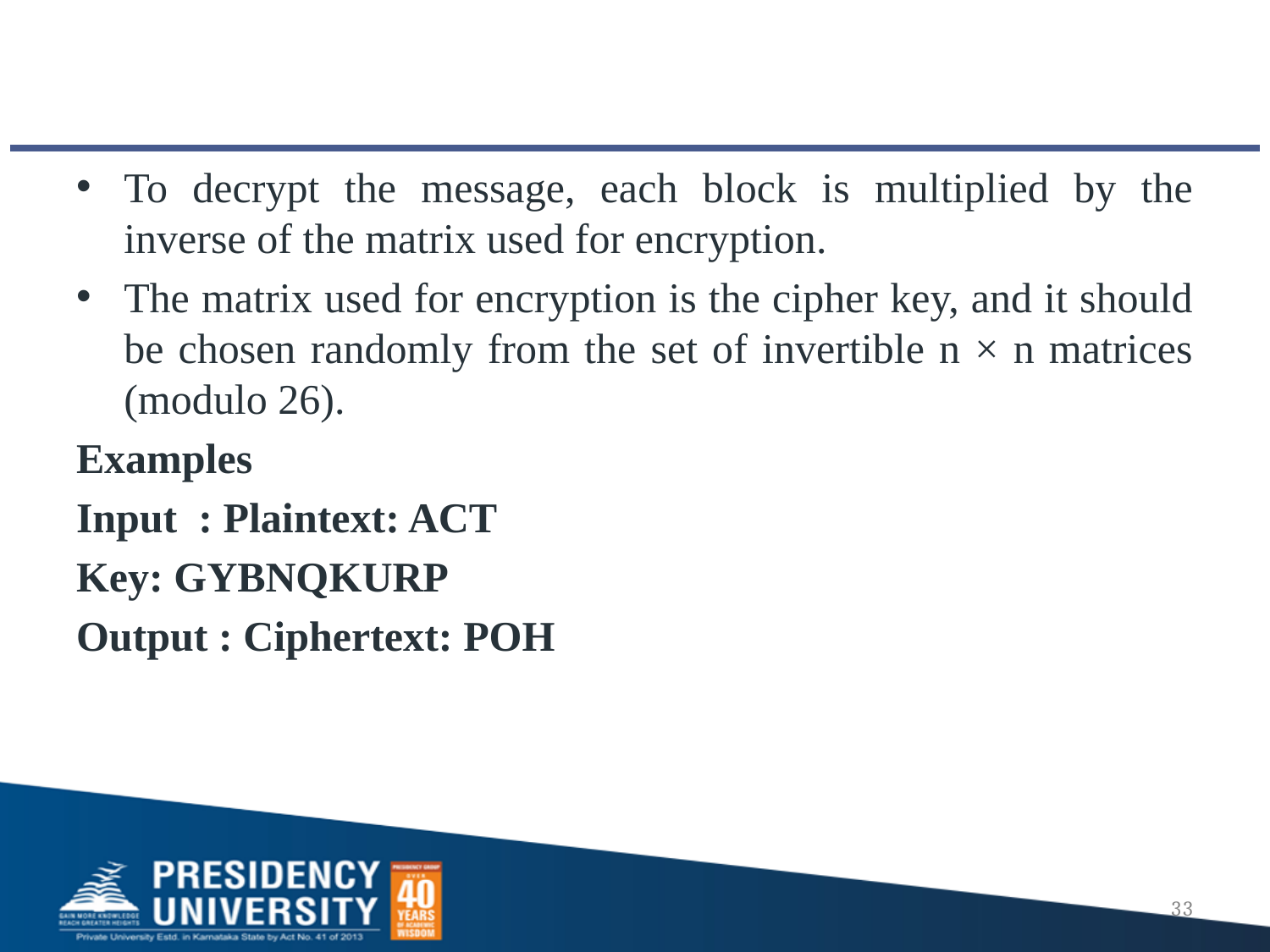

To decrypt the message, each block is multiplied by the inverse of the matrix used for encryption.
The matrix used for encryption is the cipher key, and it should be chosen randomly from the set of invertible n × n matrices (modulo 26).
Examples
Input  : Plaintext: ACT
Key: GYBNQKURP
Output : Ciphertext: POH
33